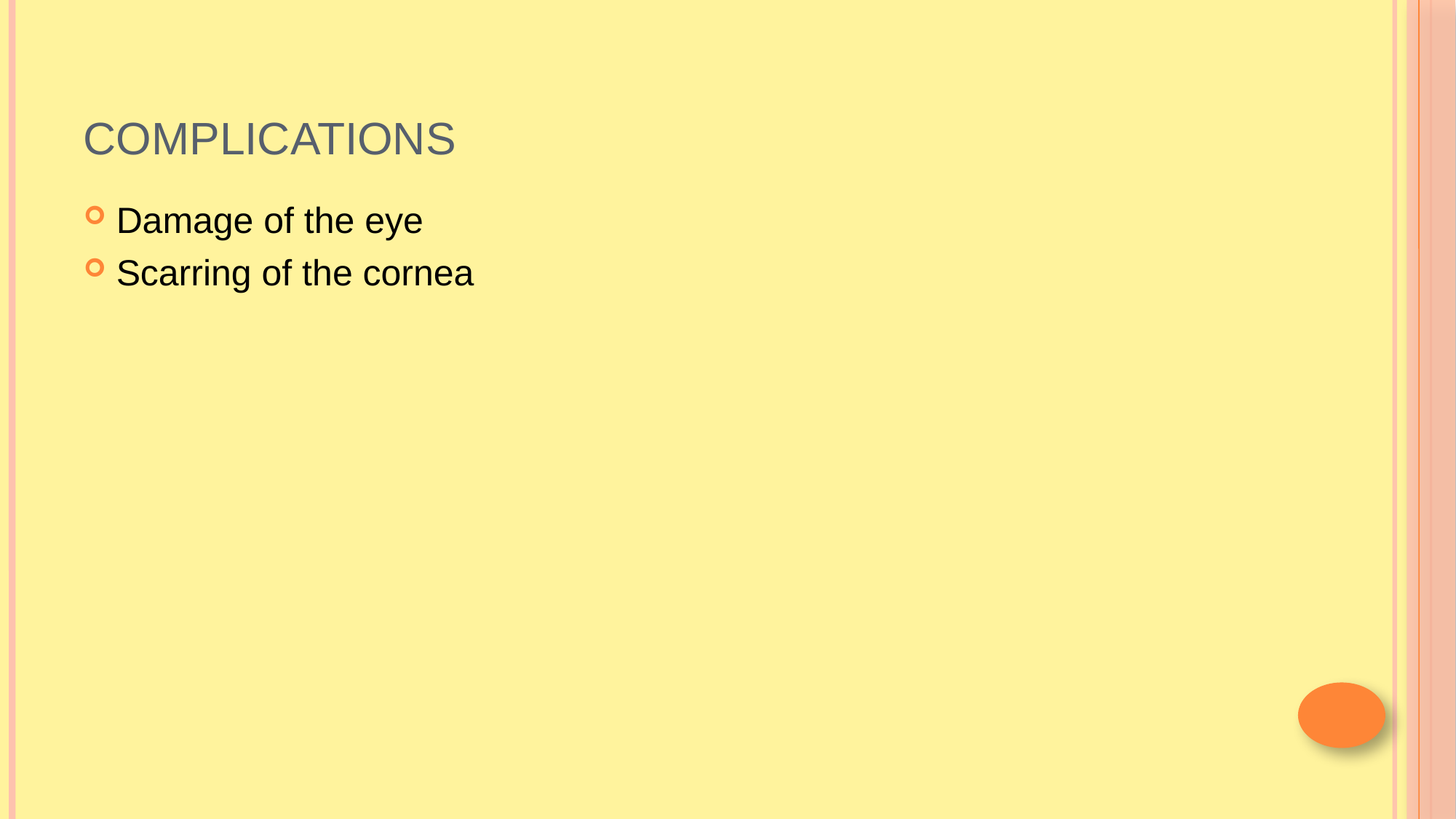

# complications
Damage of the eye
Scarring of the cornea